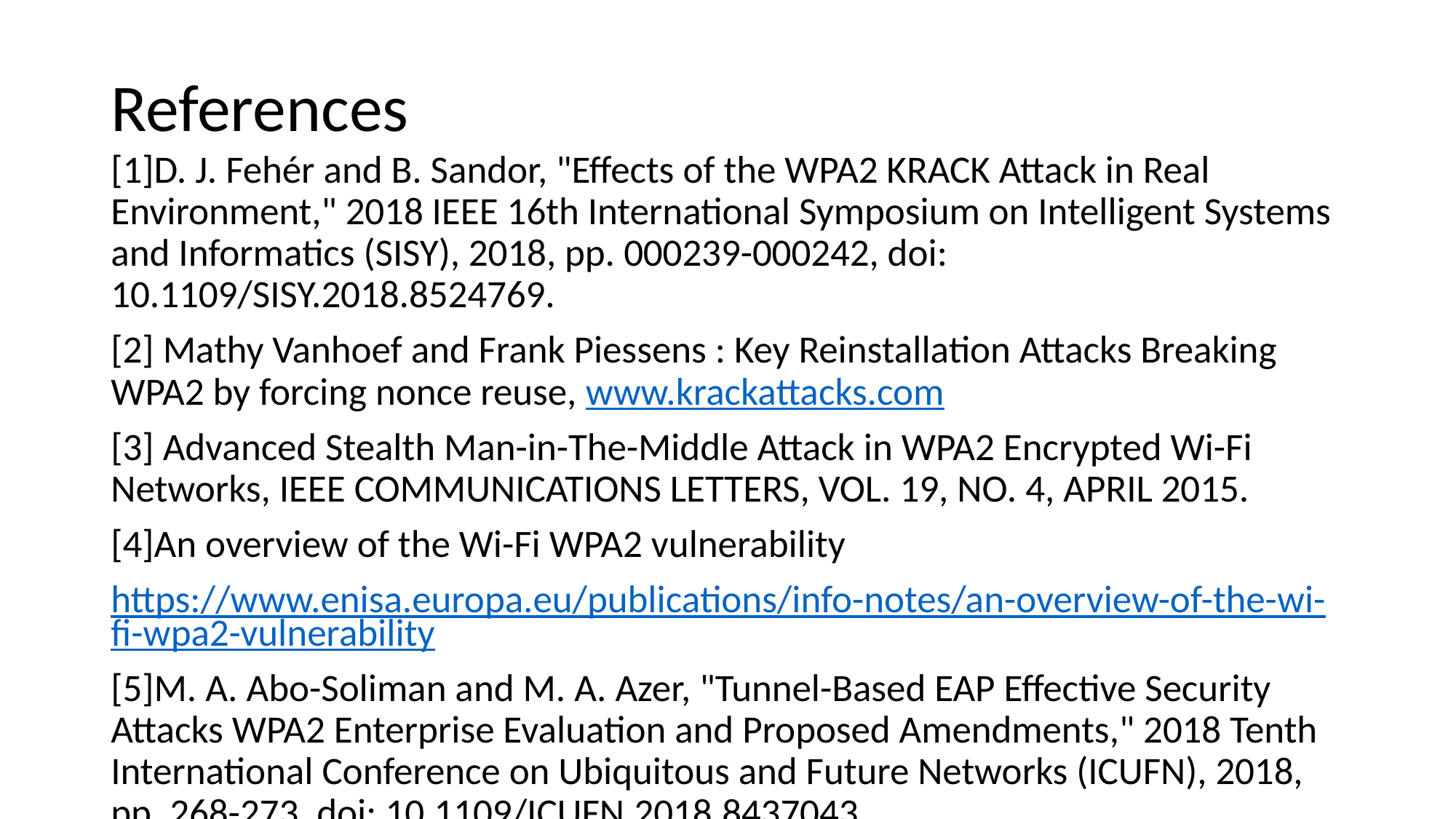

# References
[1]D. J. Fehér and B. Sandor, "Effects of the WPA2 KRACK Attack in Real Environment," 2018 IEEE 16th International Symposium on Intelligent Systems and Informatics (SISY), 2018, pp. 000239-000242, doi: 10.1109/SISY.2018.8524769.
[2] Mathy Vanhoef and Frank Piessens : Key Reinstallation Attacks Breaking WPA2 by forcing nonce reuse, www.krackattacks.com
[3] Advanced Stealth Man-in-The-Middle Attack in WPA2 Encrypted Wi-Fi Networks, IEEE COMMUNICATIONS LETTERS, VOL. 19, NO. 4, APRIL 2015.
[4]An overview of the Wi-Fi WPA2 vulnerability
https://www.enisa.europa.eu/publications/info-notes/an-overview-of-the-wi-fi-wpa2-vulnerability
[5]M. A. Abo-Soliman and M. A. Azer, "Tunnel-Based EAP Effective Security Attacks WPA2 Enterprise Evaluation and Proposed Amendments," 2018 Tenth International Conference on Ubiquitous and Future Networks (ICUFN), 2018, pp. 268-273, doi: 10.1109/ICUFN.2018.8437043.